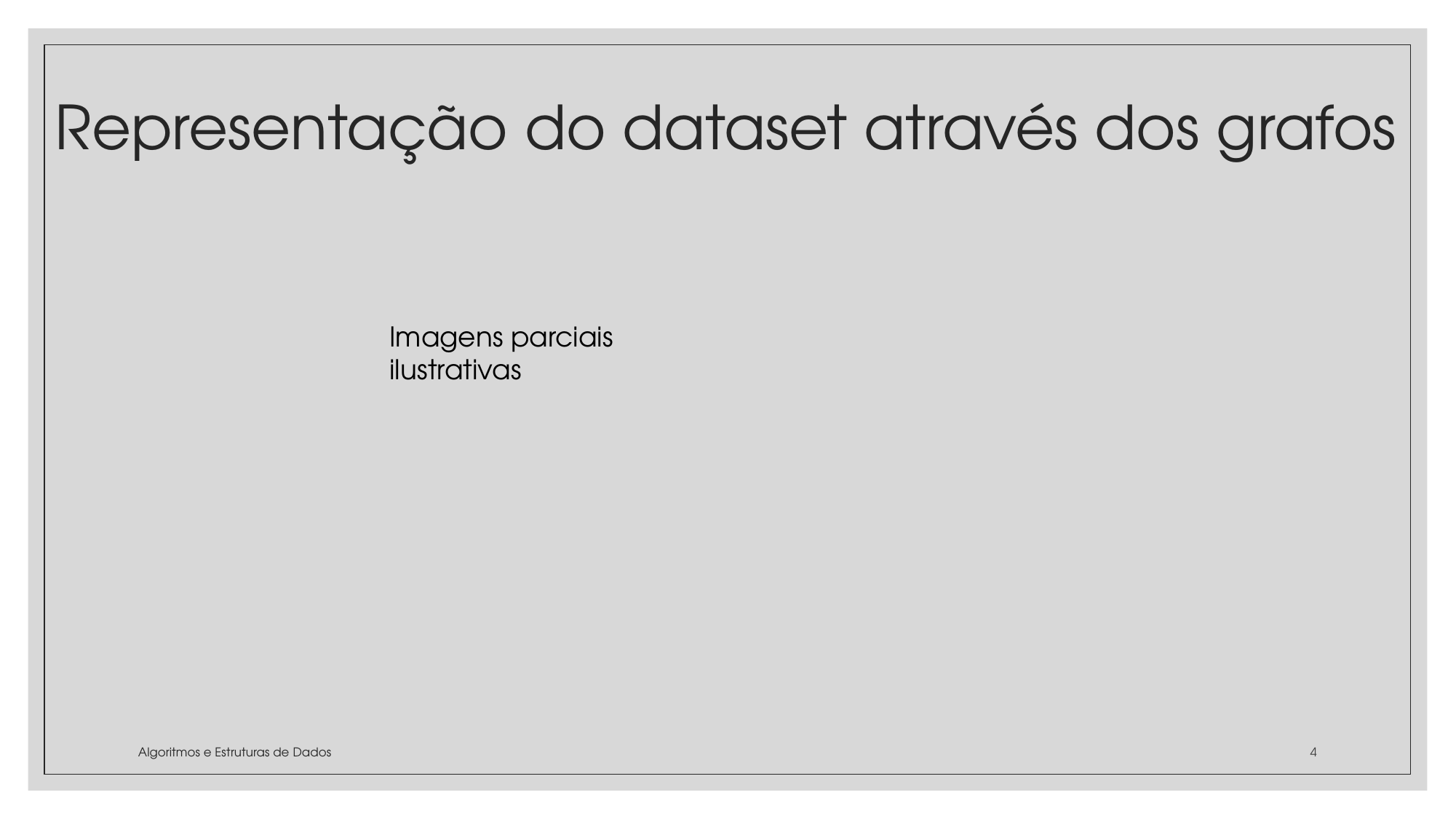

# Representação do dataset através dos grafos
Imagens parciais ilustrativas
Algoritmos e Estruturas de Dados
4